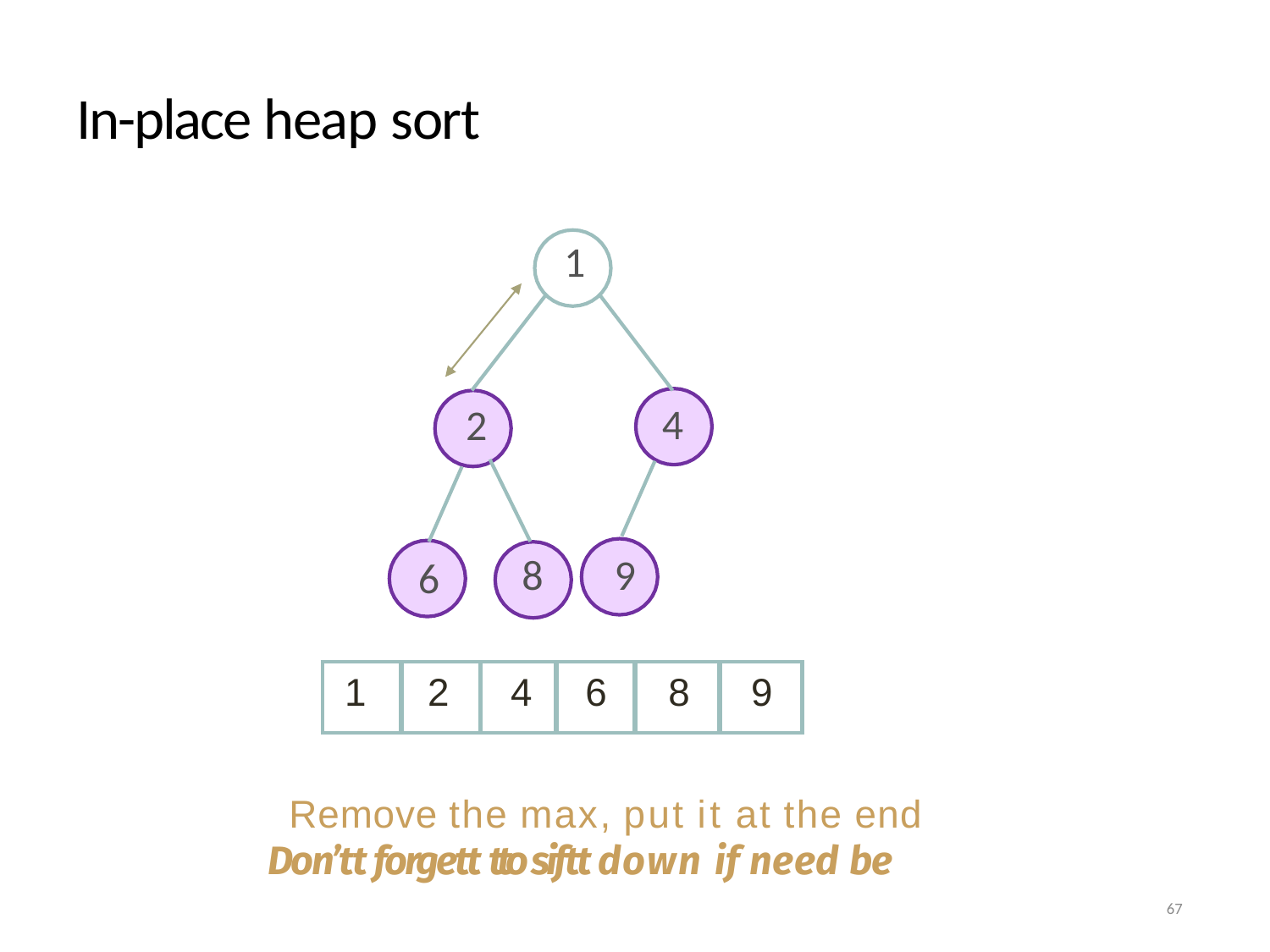

# In-place heap sort

1

4
2

8	9
6
| 1 | 2 | 4 | 6 | 8 | 9 |
| --- | --- | --- | --- | --- | --- |

Remove the max, put it at the end
Don’tt forgett tto siftt down if need be
67